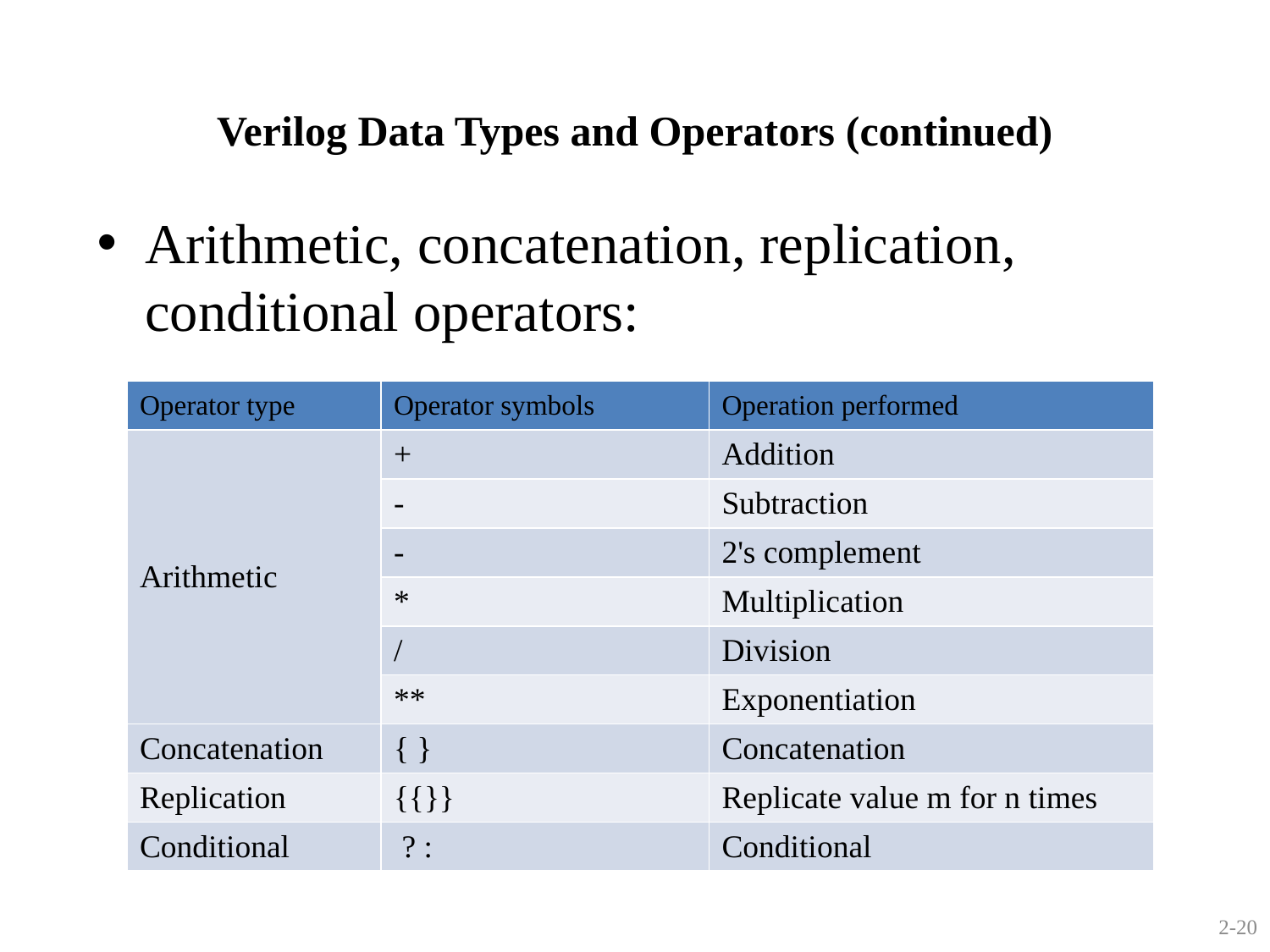

Verilog Data Types and Operators (continued)
Arithmetic, concatenation, replication, conditional operators:

| Operator type | Operator symbols | Operation performed |
| --- | --- | --- |
| Arithmetic | + | Addition |
|  | - | Subtraction |
|  | - | 2's complement |
|  | \* | Multiplication |
|  | / | Division |
|  | \*\* | Exponentiation |
| Concatenation | { } | Concatenation |
| Replication | {{}} | Replicate value m for n times |
| Conditional | ? : | Conditional |
2-20